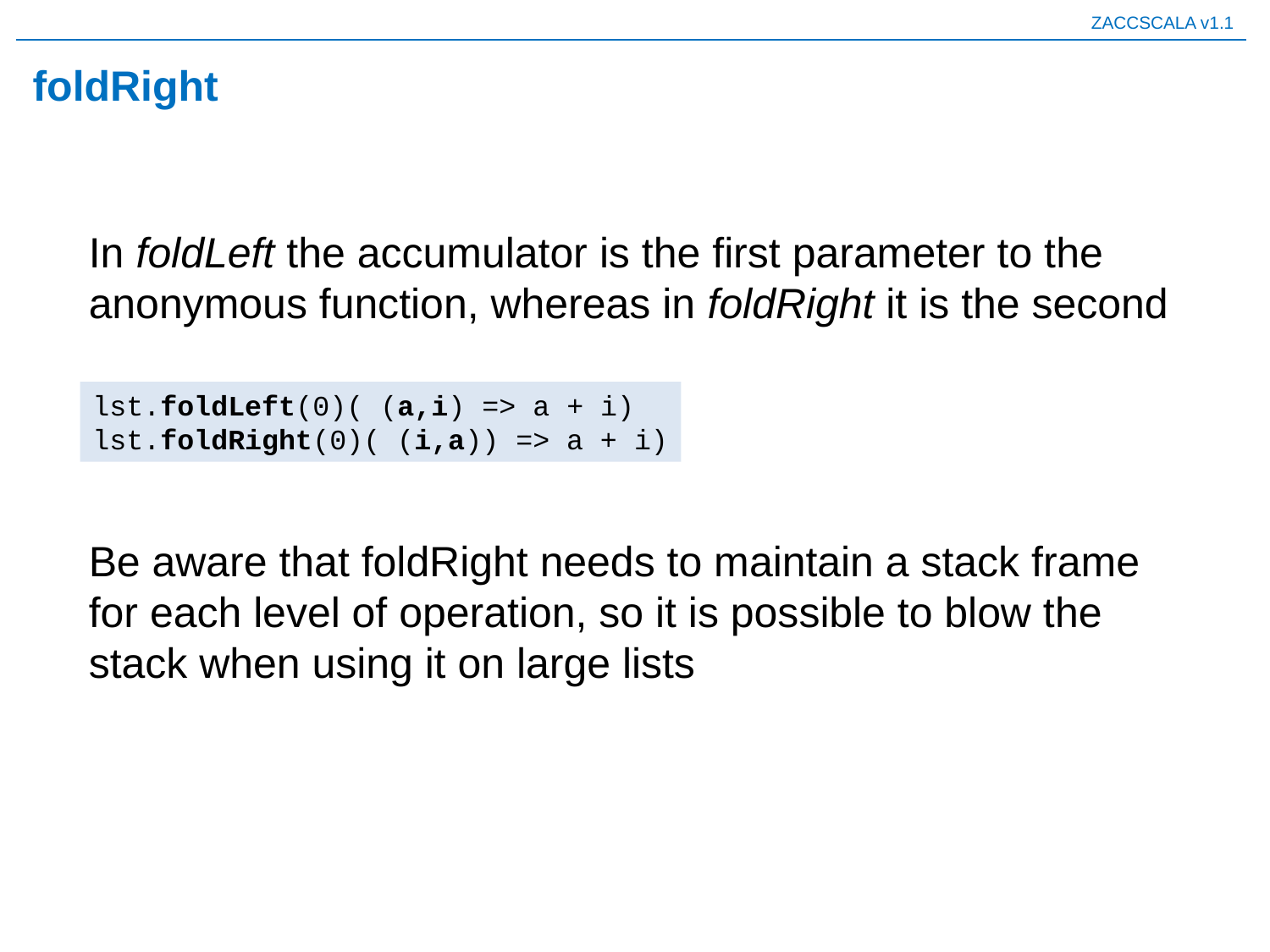

# foldRight
In foldLeft the accumulator is the first parameter to the anonymous function, whereas in foldRight it is the second
lst.foldLeft(0)( (a,i) => a + i)
lst.foldRight(0)( (i,a)) => a + i)
Be aware that foldRight needs to maintain a stack frame for each level of operation, so it is possible to blow the stack when using it on large lists